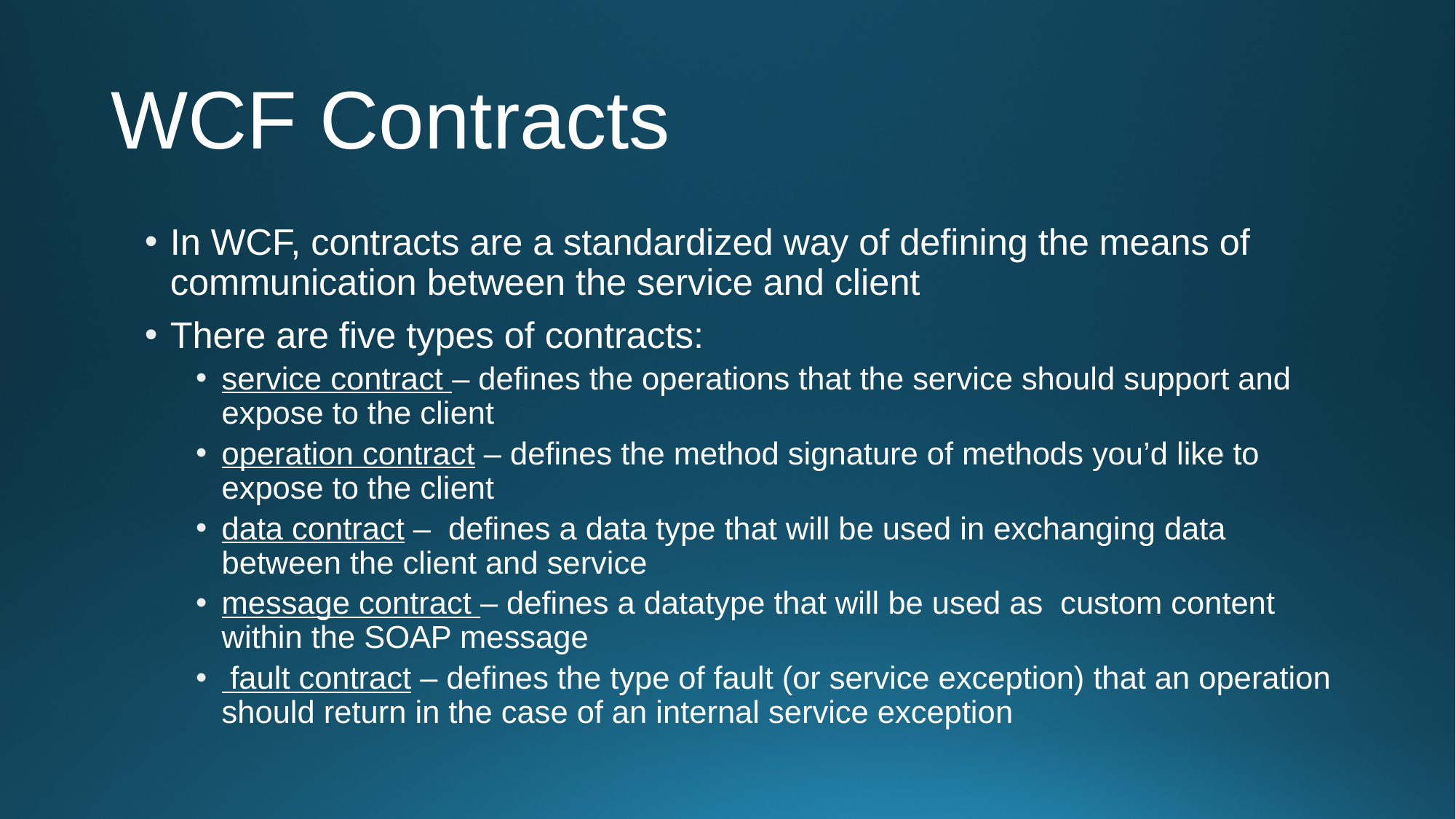

# WCF Contracts
In WCF, contracts are a standardized way of defining the means of communication between the service and client
There are five types of contracts:
service contract – defines the operations that the service should support and expose to the client
operation contract – defines the method signature of methods you’d like to expose to the client
data contract –  defines a data type that will be used in exchanging data between the client and service
message contract – defines a datatype that will be used as  custom content within the SOAP message
 fault contract – defines the type of fault (or service exception) that an operation should return in the case of an internal service exception